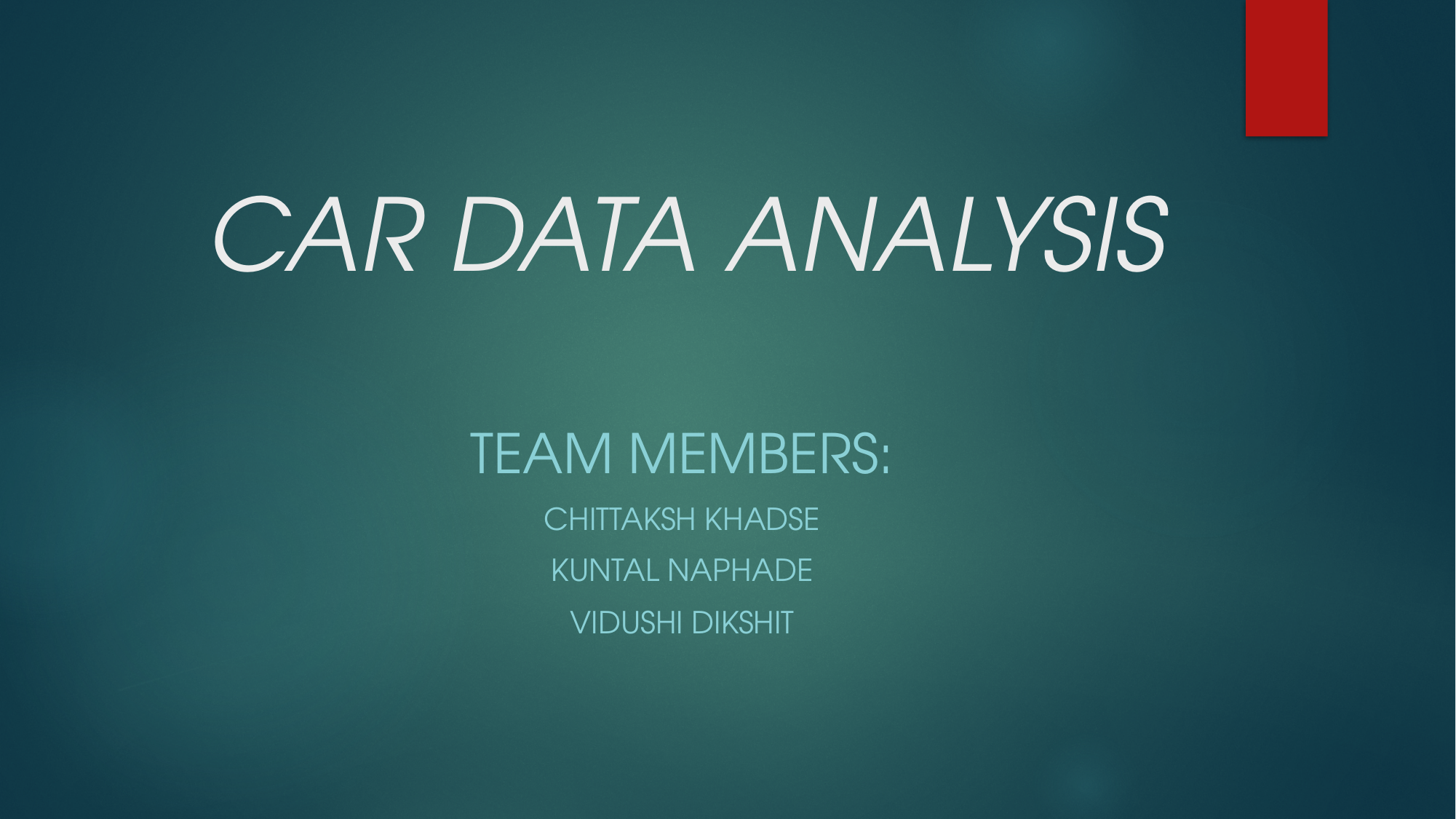

# CAR DATA ANALYSIS
TEAM MEMBERS:
CHITTAKSH KHADSE
KUNTAL NAPHADE
VIDUSHI DIKSHIT